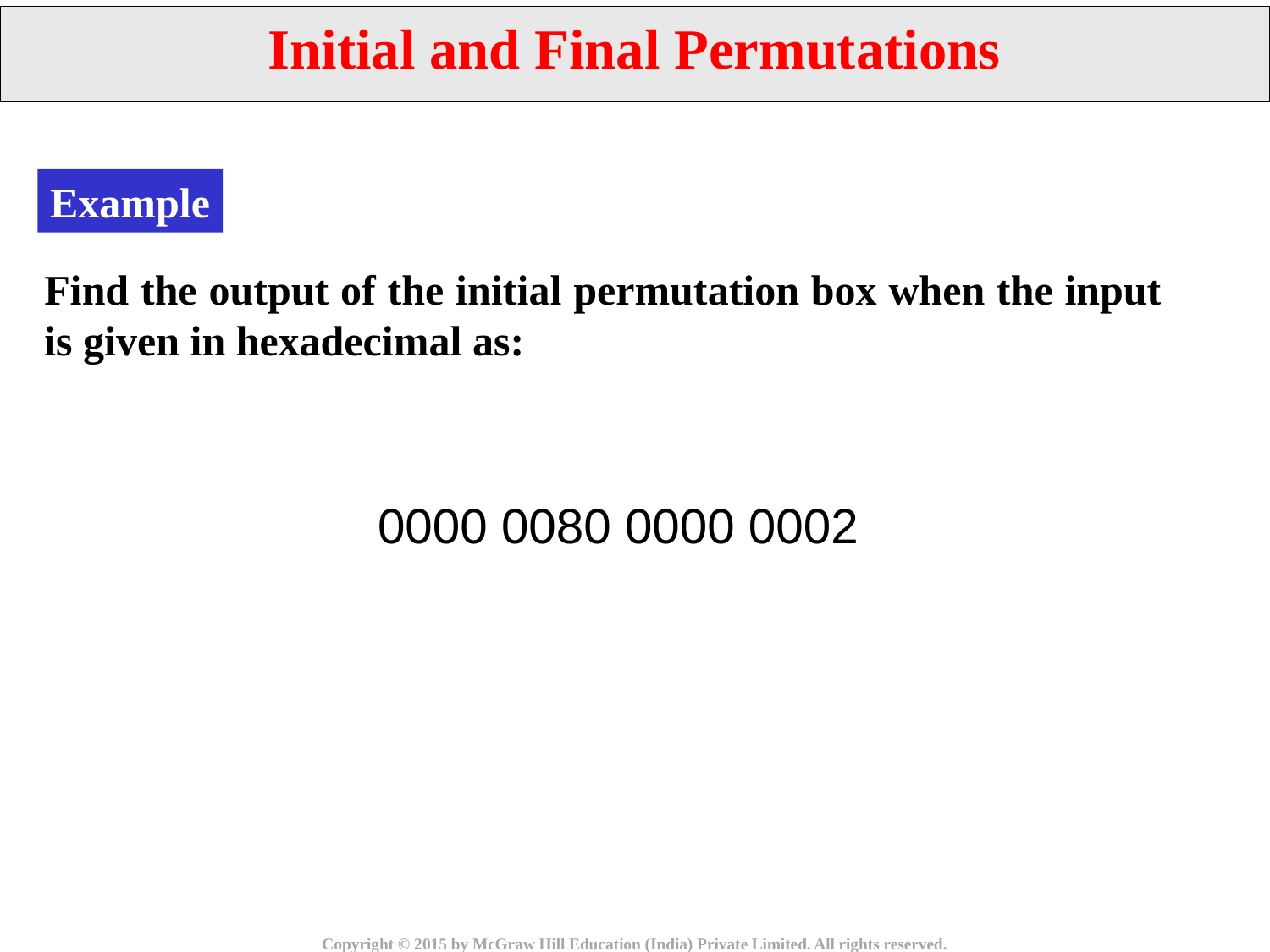

Initial and Final Permutations

Example
Find the output of the initial permutation box when the input is given in hexadecimal as:
0000 0080 0000 0002